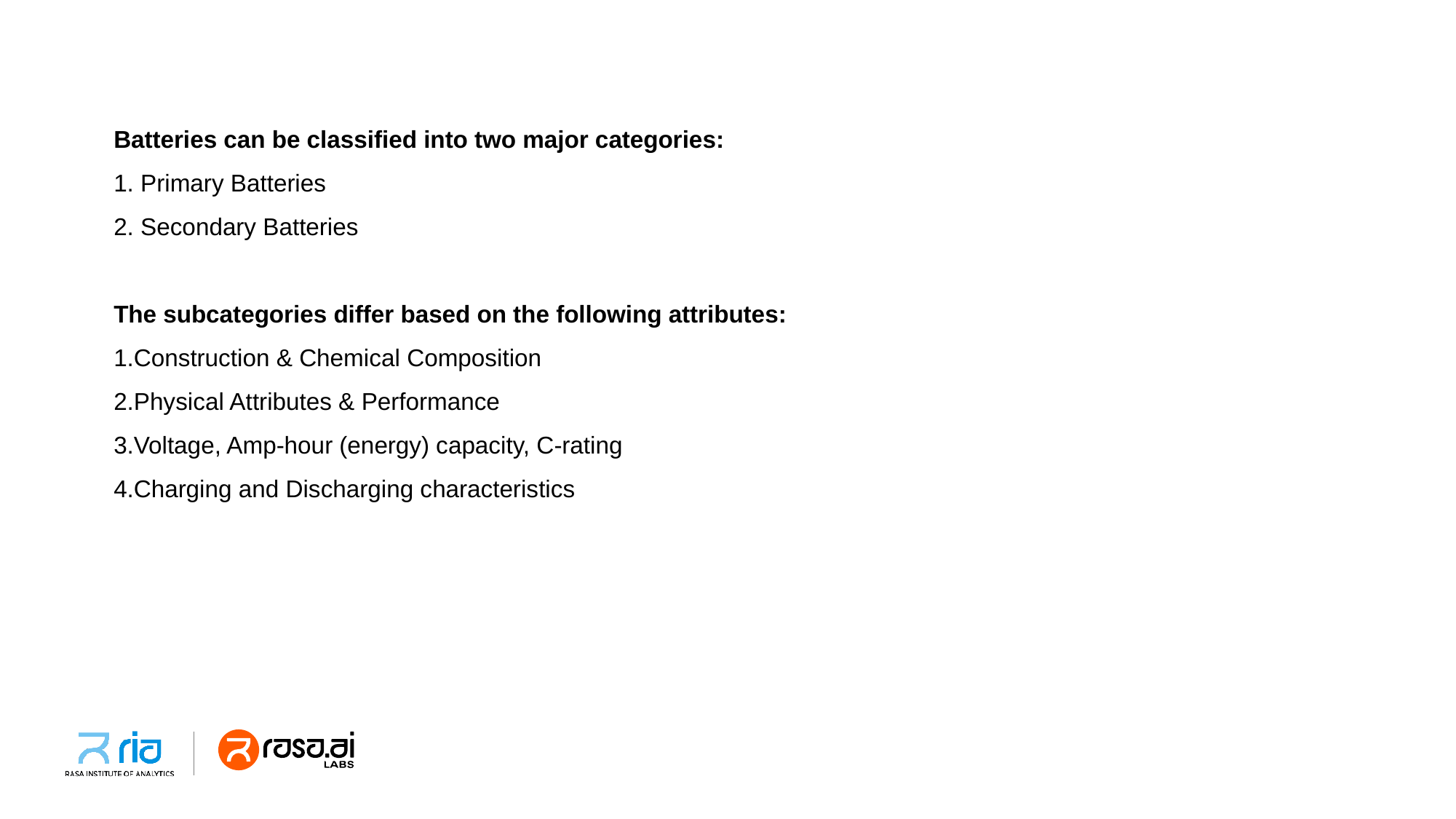

Batteries can be classified into two major categories:
1. Primary Batteries
2. Secondary Batteries

The subcategories differ based on the following attributes:
1.Construction & Chemical Composition
2.Physical Attributes & Performance
3.Voltage, Amp-hour (energy) capacity, C-rating
4.Charging and Discharging characteristics